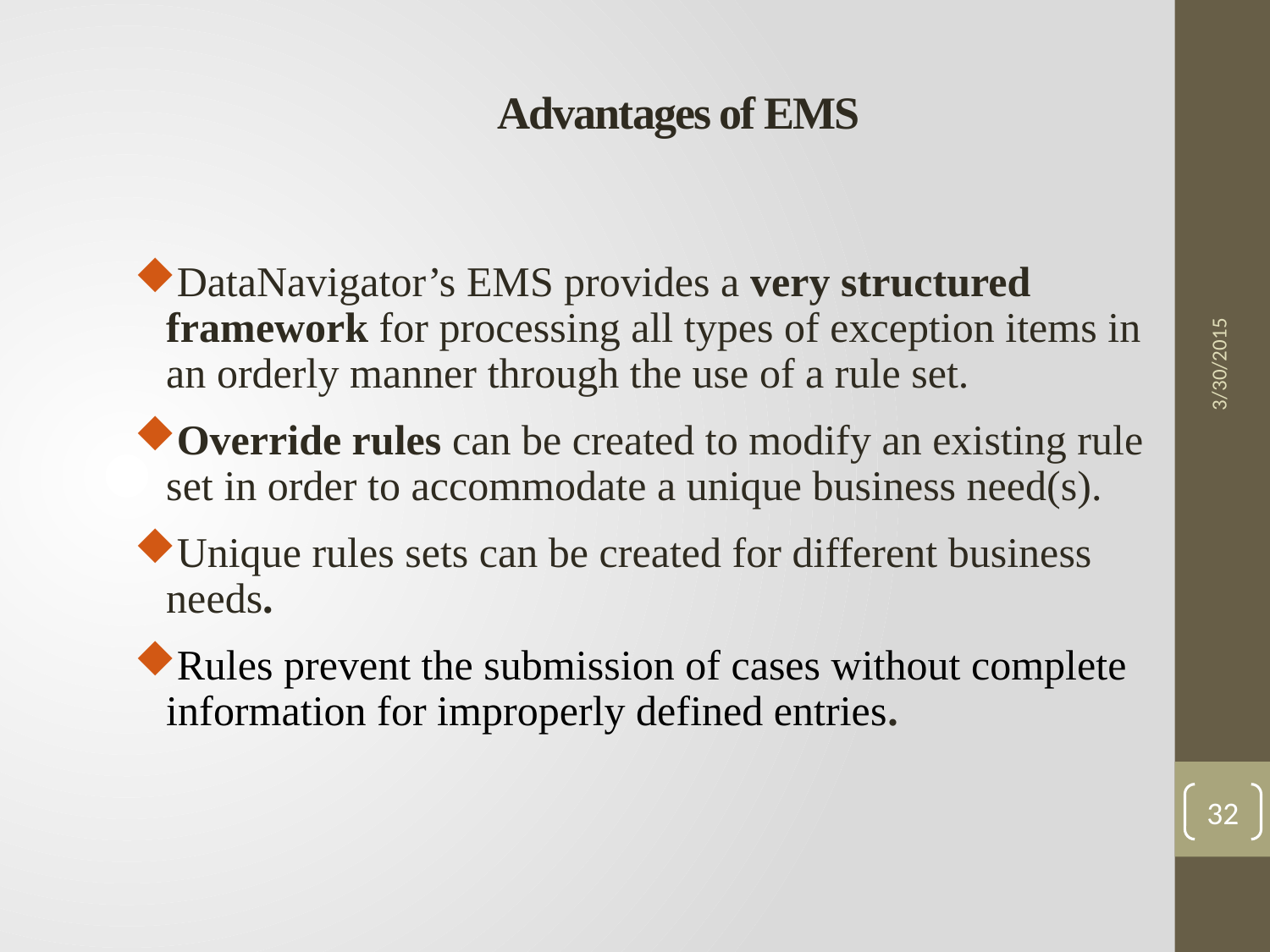

# Advantages of EMS
3/30/2015
DataNavigator’s EMS provides a very structured framework for processing all types of exception items in an orderly manner through the use of a rule set.
Override rules can be created to modify an existing rule set in order to accommodate a unique business need(s).
Unique rules sets can be created for different business needs.
Rules prevent the submission of cases without complete information for improperly defined entries.

32